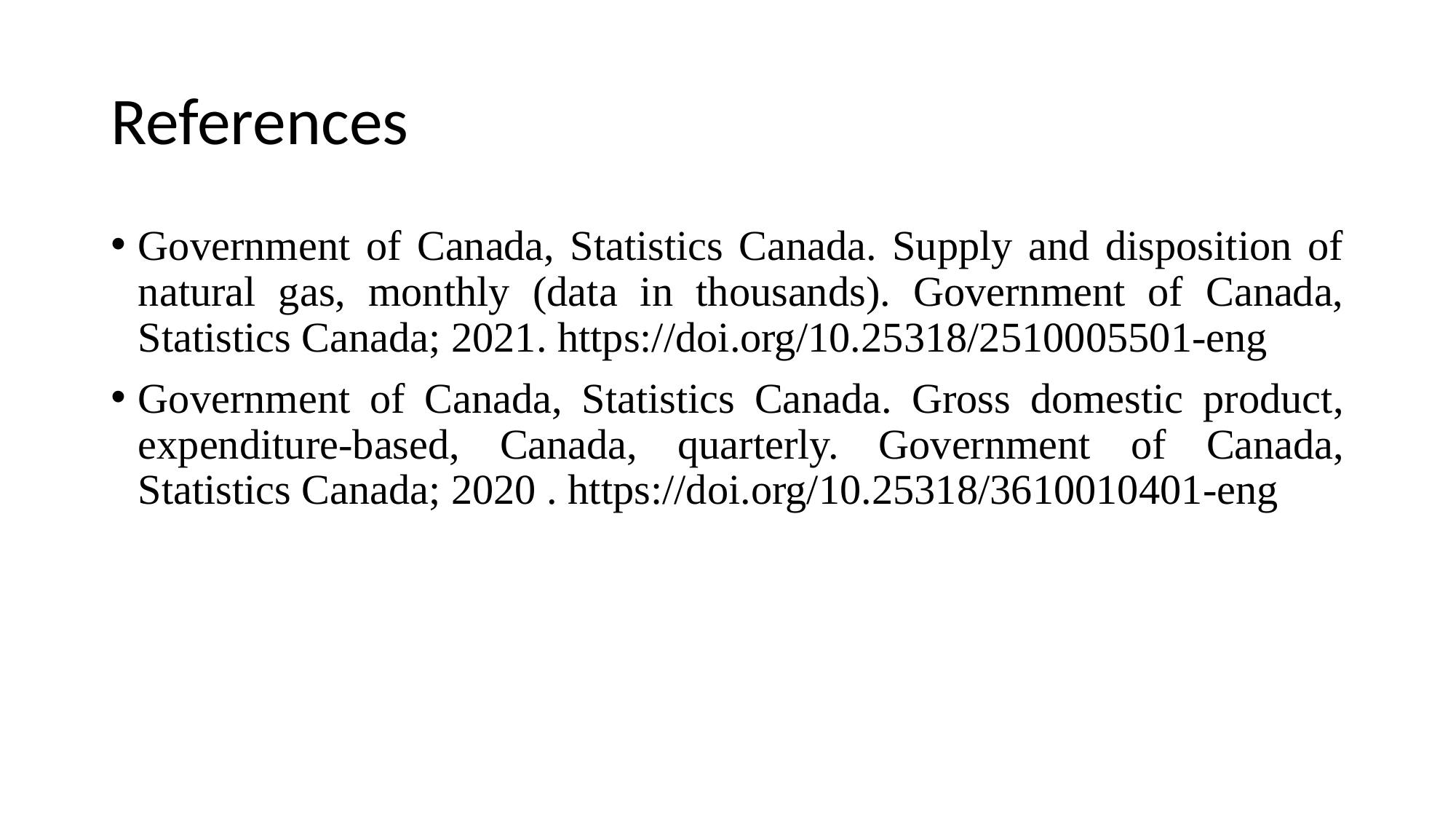

# References
Government of Canada, Statistics Canada. Supply and disposition of natural gas, monthly (data in thousands). Government of Canada, Statistics Canada; 2021. https://doi.org/10.25318/2510005501-eng
Government of Canada, Statistics Canada. Gross domestic product, expenditure-based, Canada, quarterly. Government of Canada, Statistics Canada; 2020 . https://doi.org/10.25318/3610010401-eng